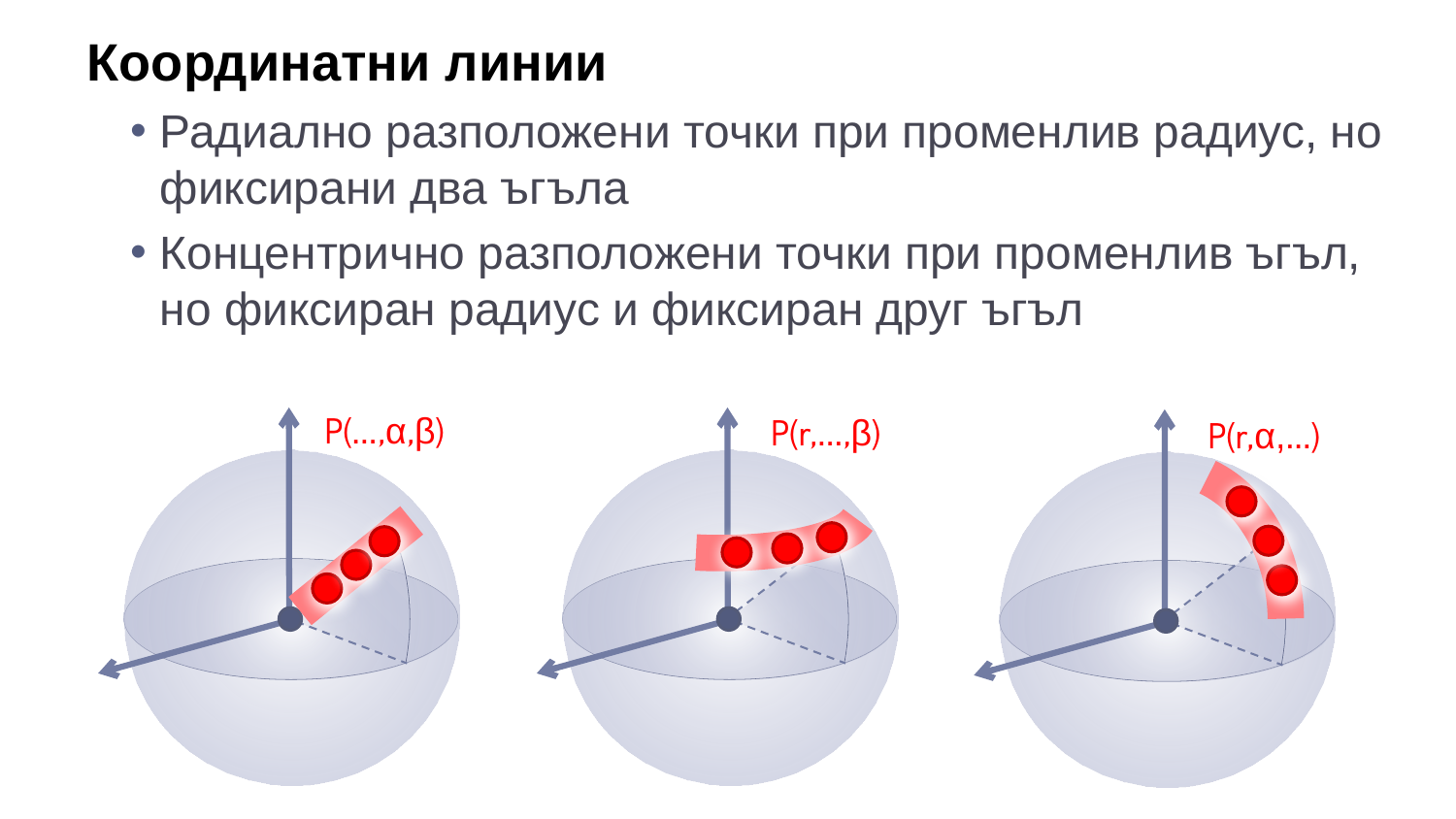

Координатни линии
Радиално разположени точки при променлив радиус, но фиксирани два ъгъла
Концентрично разположени точки при променлив ъгъл, но фиксиран радиус и фиксиран друг ъгъл
P(…,α,β)
P(r,…,β)
P(r,α,…)